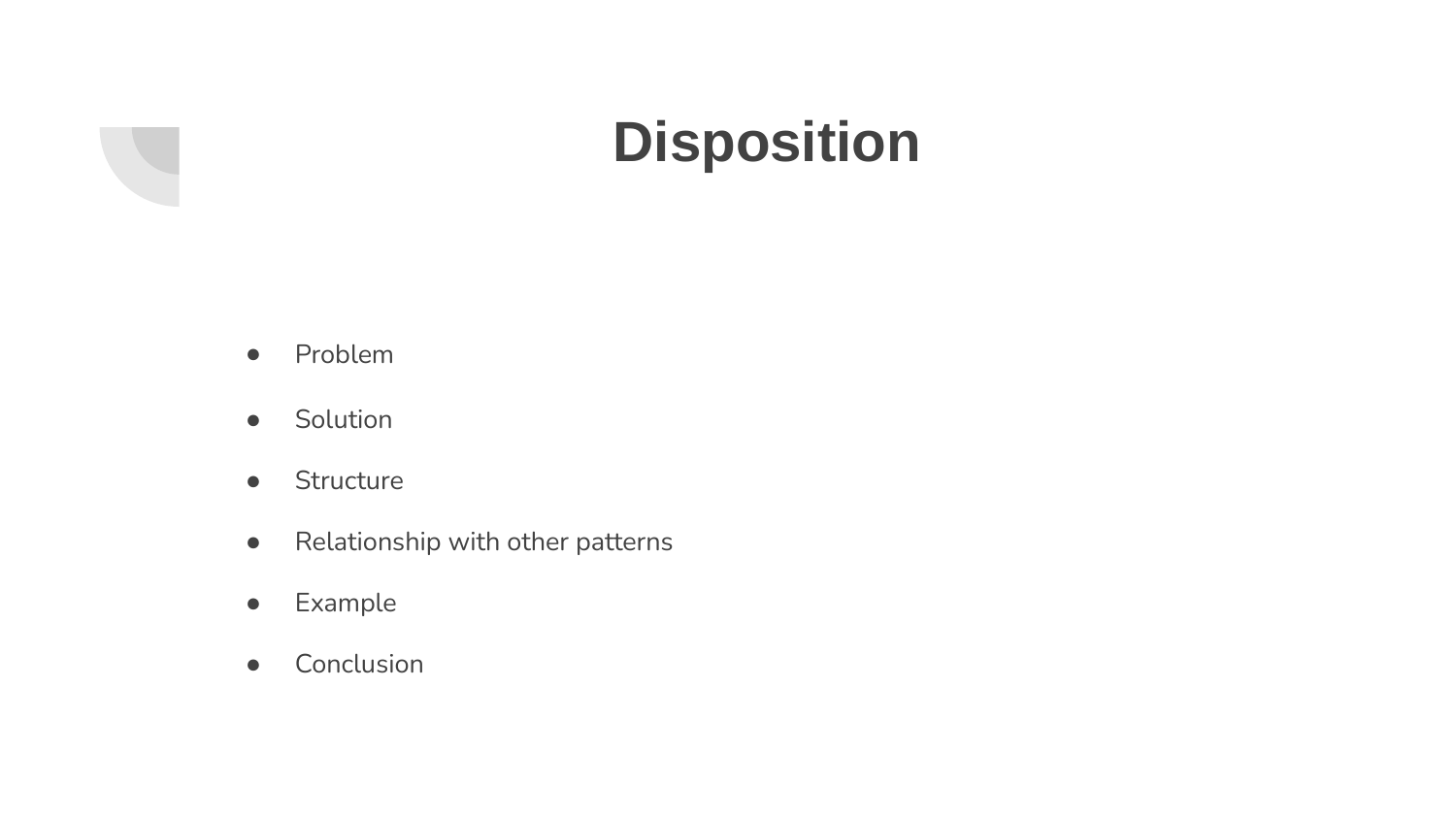

# Disposition
Problem
Solution
Structure
Relationship with other patterns
Example
Conclusion